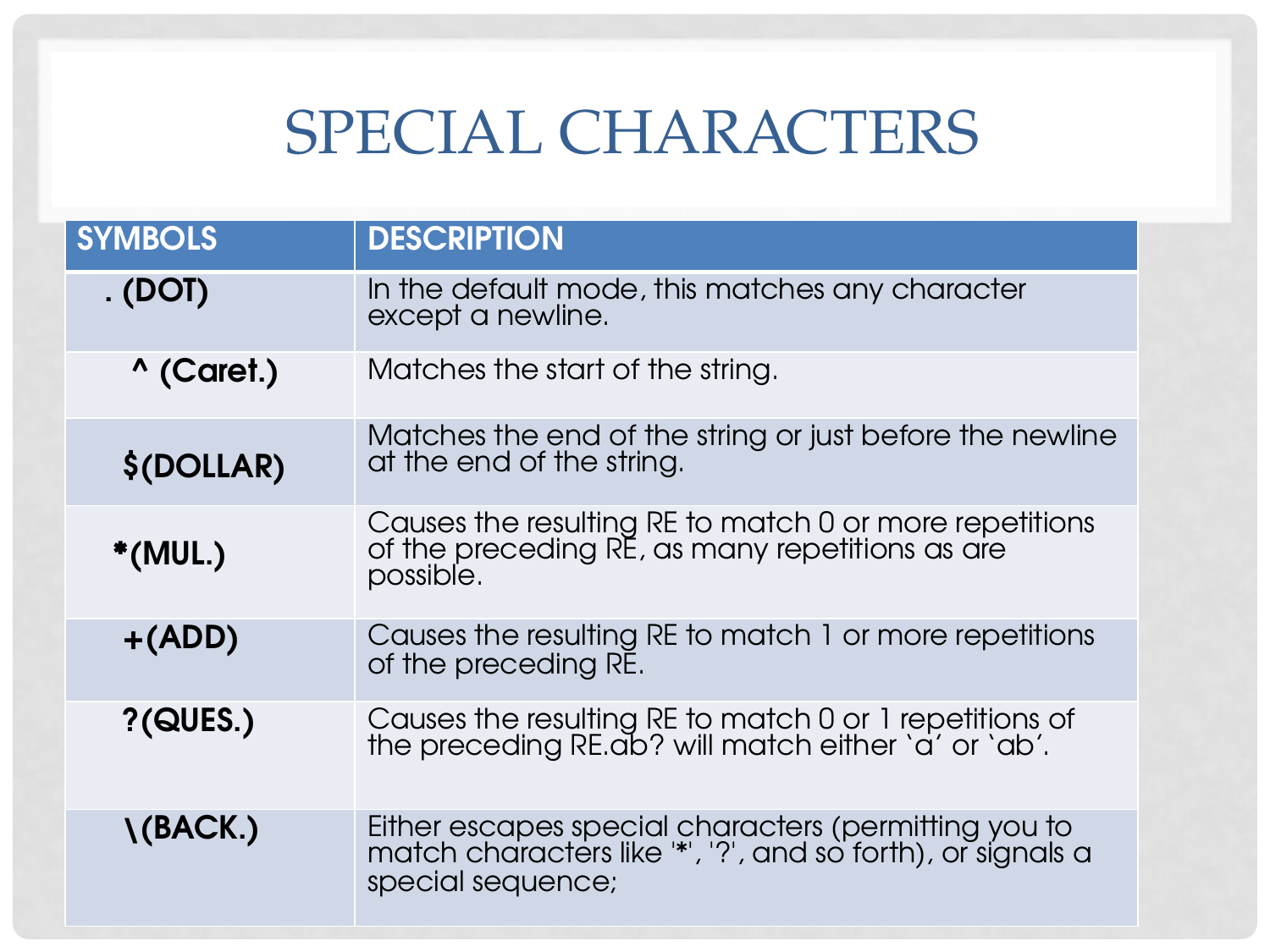

# SPECIAL CHARACTERS
| SYMBOLS | DESCRIPTION |
| --- | --- |
| . (DOT) | In the default mode, this matches any character except a newline. |
| ^ (Caret.) | Matches the start of the string. |
| $(DOLLAR) | Matches the end of the string or just before the newline at the end of the string. |
| \*(MUL.) | Causes the resulting RE to match 0 or more repetitions of the preceding RE, as many repetitions as are possible. |
| +(ADD) | Causes the resulting RE to match 1 or more repetitions of the preceding RE. |
| ?(QUES.) | Causes the resulting RE to match 0 or 1 repetitions of the preceding RE.ab? will match either ‘a’ or ‘ab’. |
| \(BACK.) | Either escapes special characters (permitting you to match characters like '\*', '?', and so forth), or signals a special sequence; |